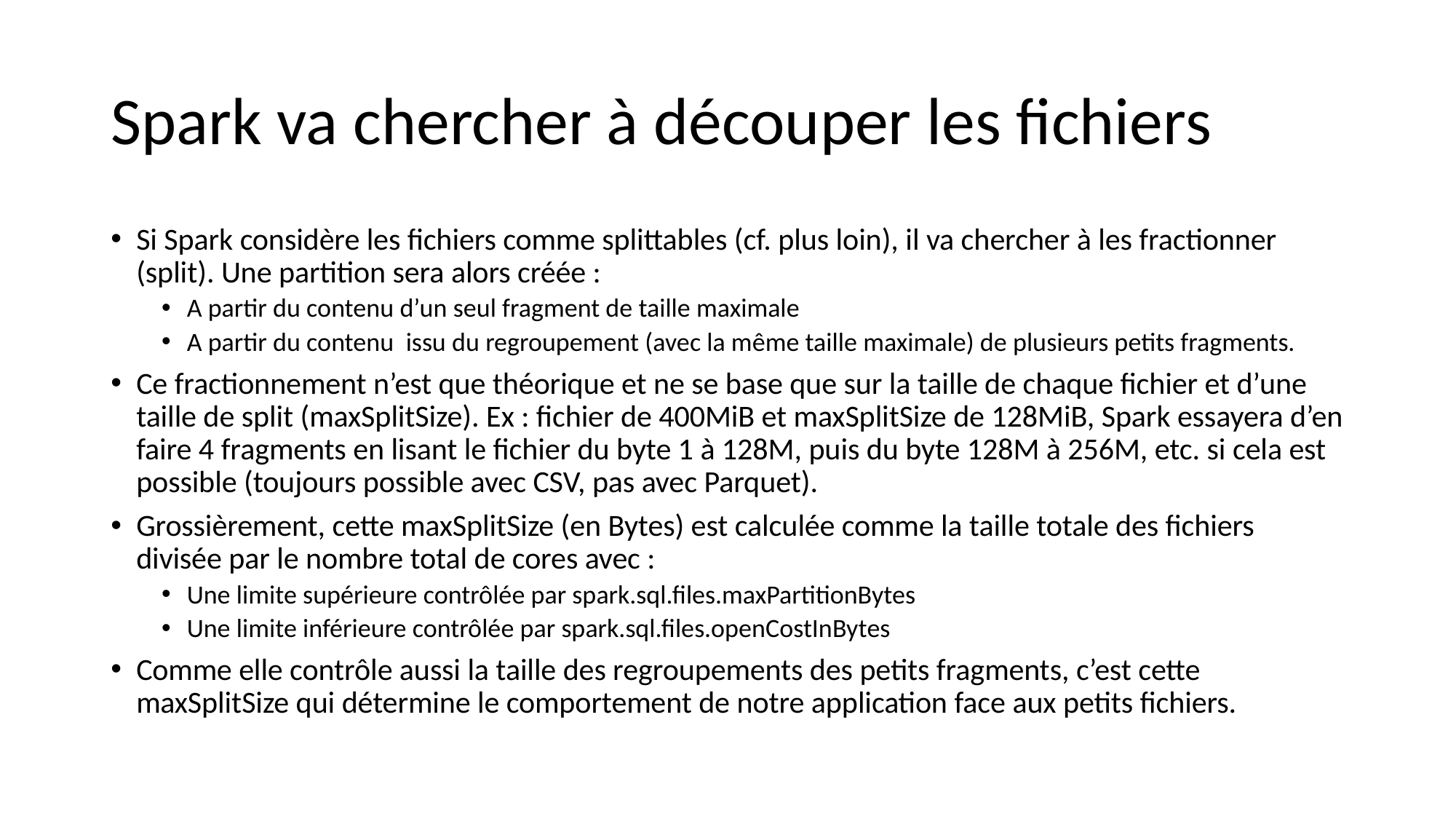

# Spark va chercher à découper les fichiers
Si Spark considère les fichiers comme splittables (cf. plus loin), il va chercher à les fractionner (split). Une partition sera alors créée :
A partir du contenu d’un seul fragment de taille maximale
A partir du contenu  issu du regroupement (avec la même taille maximale) de plusieurs petits fragments.
Ce fractionnement n’est que théorique et ne se base que sur la taille de chaque fichier et d’une taille de split (maxSplitSize). Ex : fichier de 400MiB et maxSplitSize de 128MiB, Spark essayera d’en faire 4 fragments en lisant le fichier du byte 1 à 128M, puis du byte 128M à 256M, etc. si cela est possible (toujours possible avec CSV, pas avec Parquet).
Grossièrement, cette maxSplitSize (en Bytes) est calculée comme la taille totale des fichiers divisée par le nombre total de cores avec :
Une limite supérieure contrôlée par spark.sql.files.maxPartitionBytes
Une limite inférieure contrôlée par spark.sql.files.openCostInBytes
Comme elle contrôle aussi la taille des regroupements des petits fragments, c’est cette maxSplitSize qui détermine le comportement de notre application face aux petits fichiers.